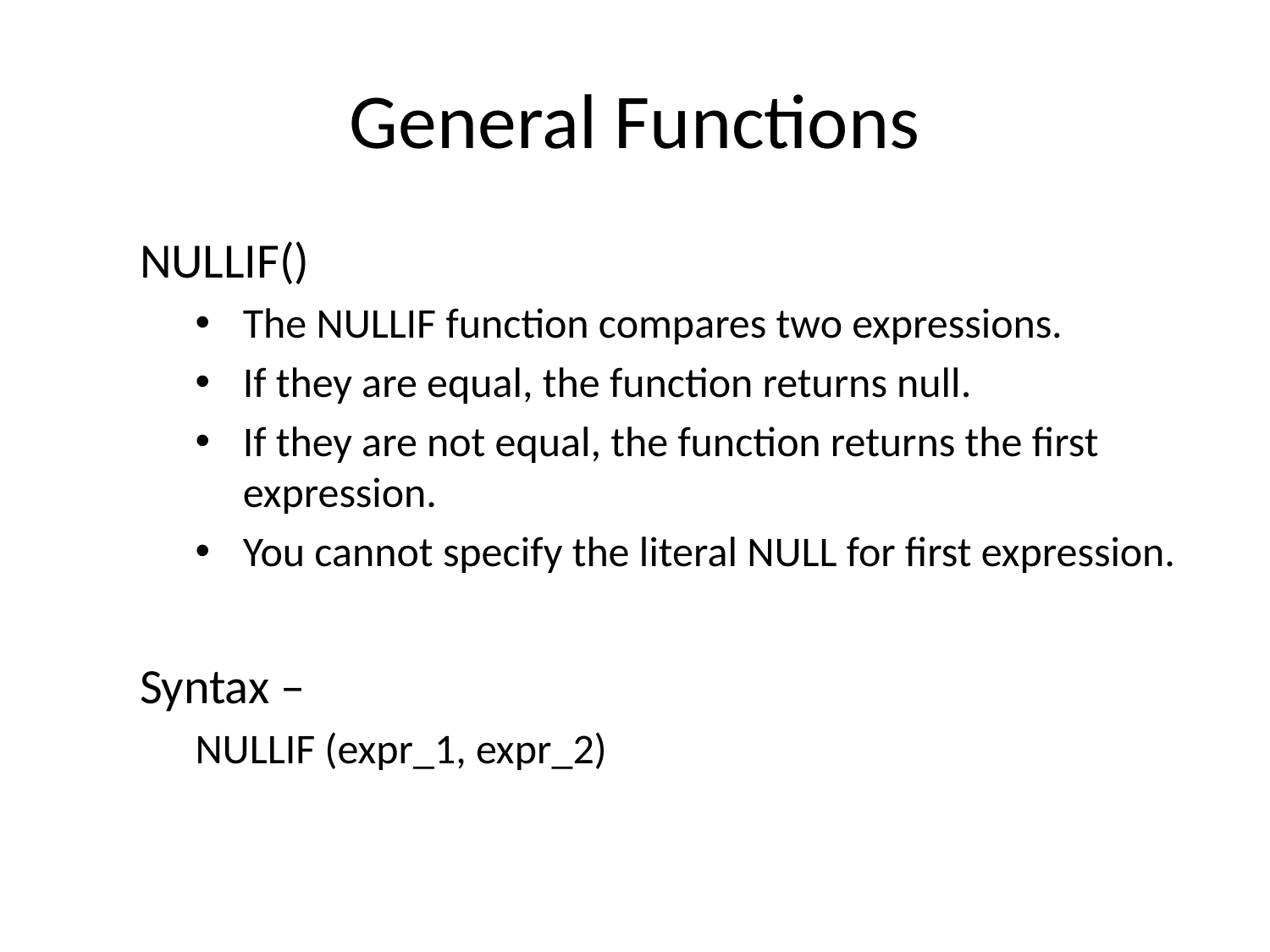

# General Functions
NULLIF()
The NULLIF function compares two expressions.
If they are equal, the function returns null.
If they are not equal, the function returns the first expression.
You cannot specify the literal NULL for first expression.

Syntax –
NULLIF (expr_1, expr_2)